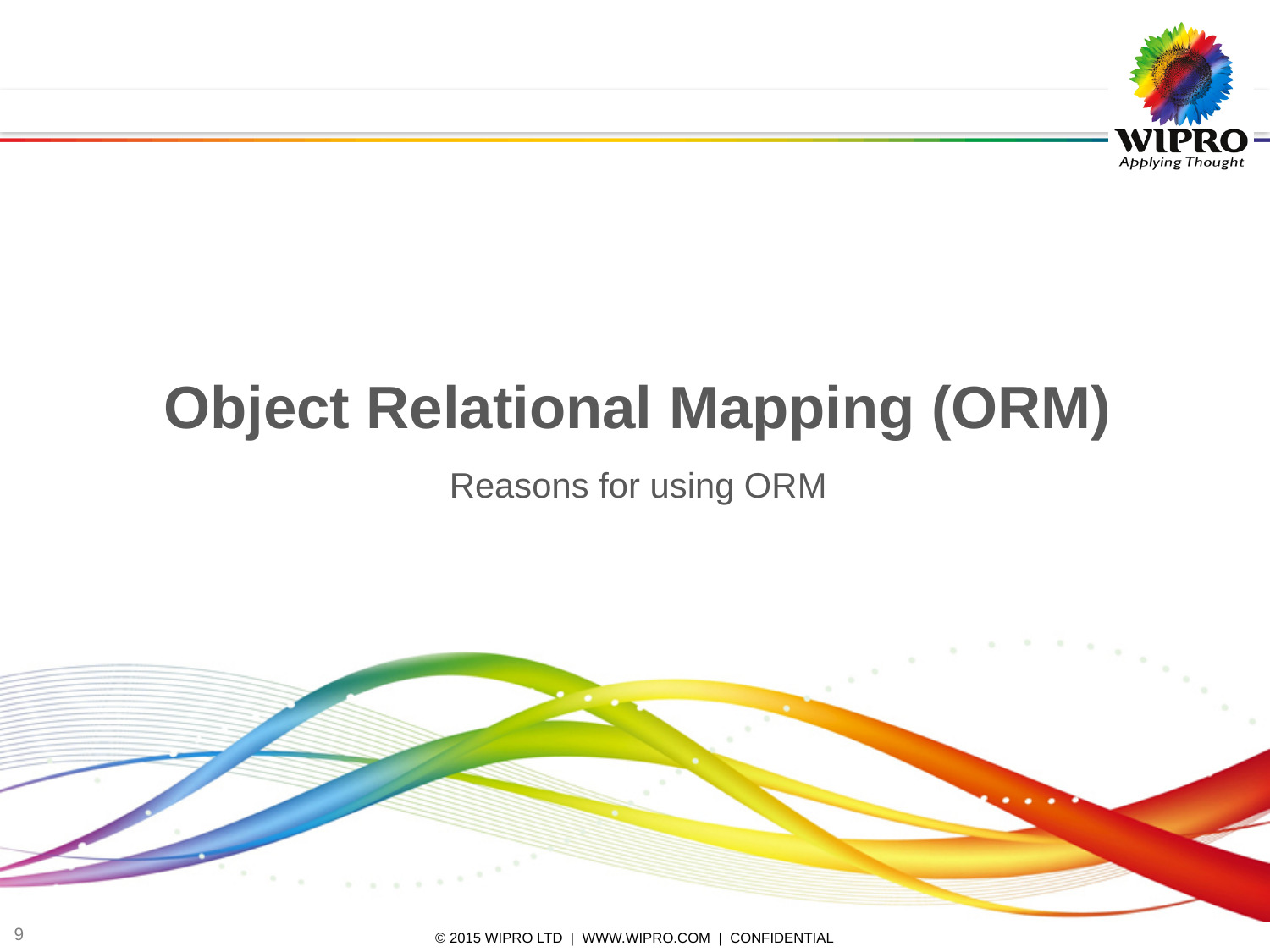

Object Relational Mapping (ORM)
Reasons for using ORM